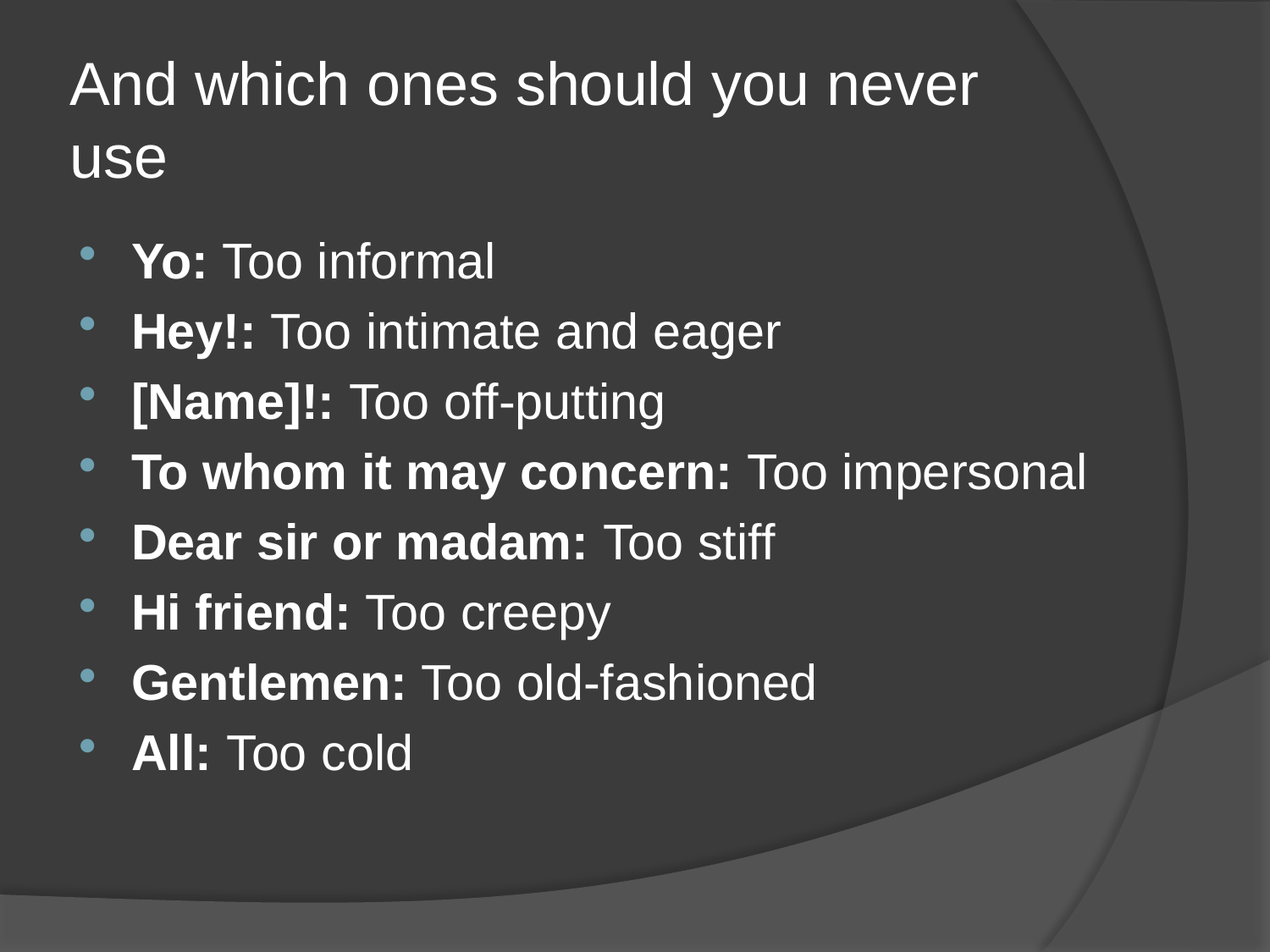

# And which ones should you never use
Yo: Too informal
Hey!: Too intimate and eager
[Name]!: Too off-putting
To whom it may concern: Too impersonal
Dear sir or madam: Too stiff
Hi friend: Too creepy
Gentlemen: Too old-fashioned
All: Too cold